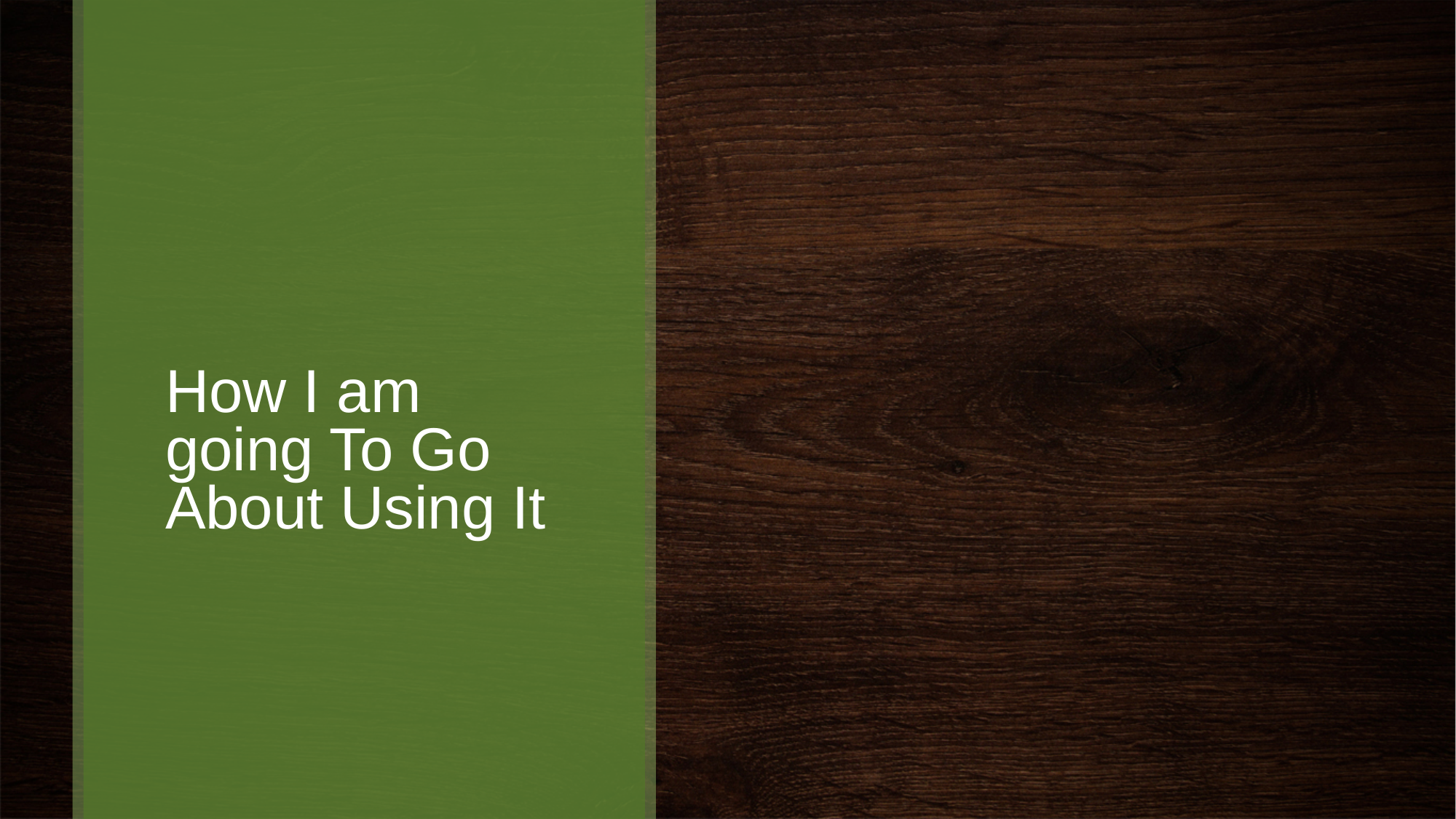

# How I am going To Go About Using It